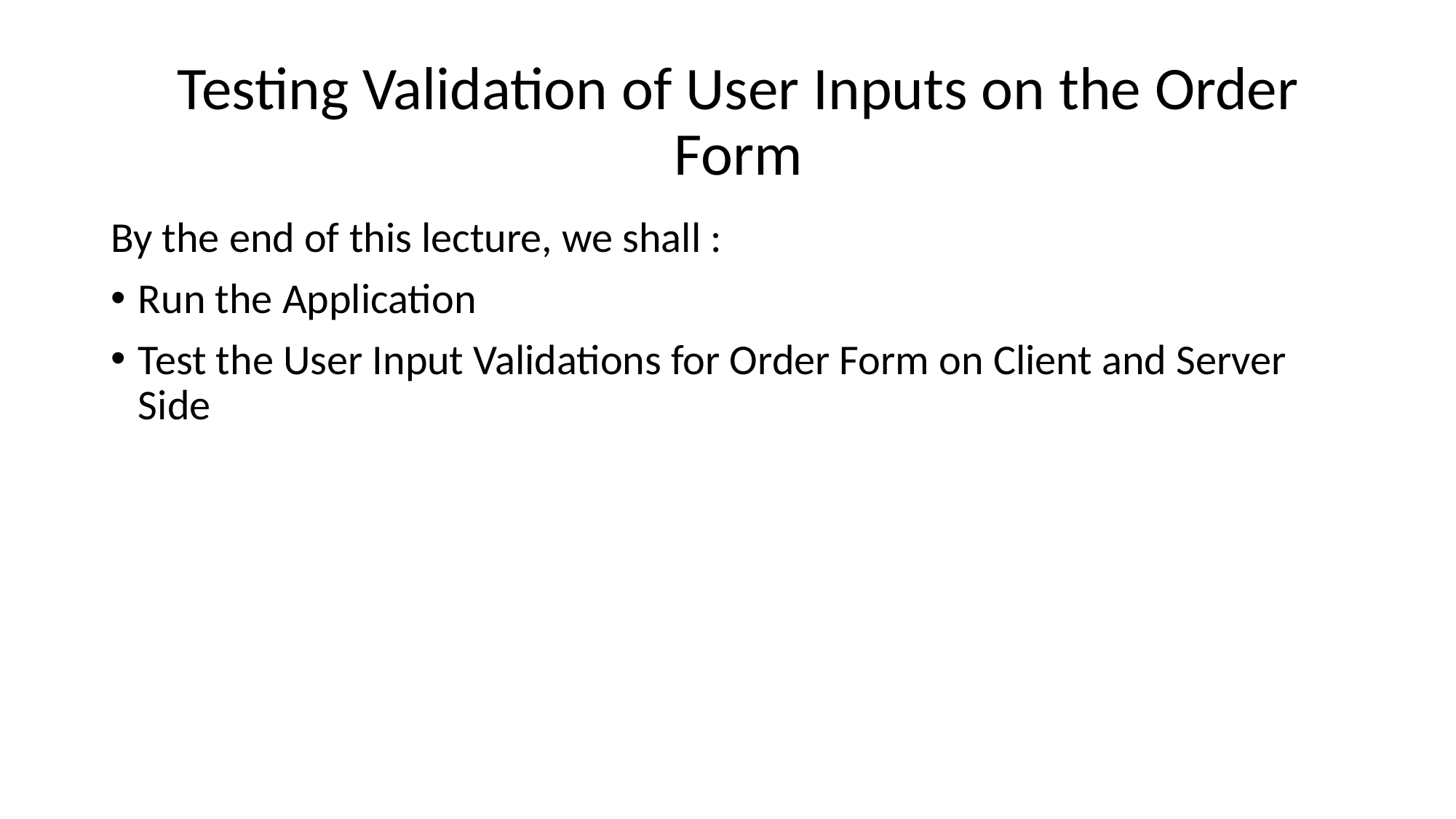

# Testing Validation of User Inputs on the Order Form
By the end of this lecture, we shall :
Run the Application
Test the User Input Validations for Order Form on Client and Server Side